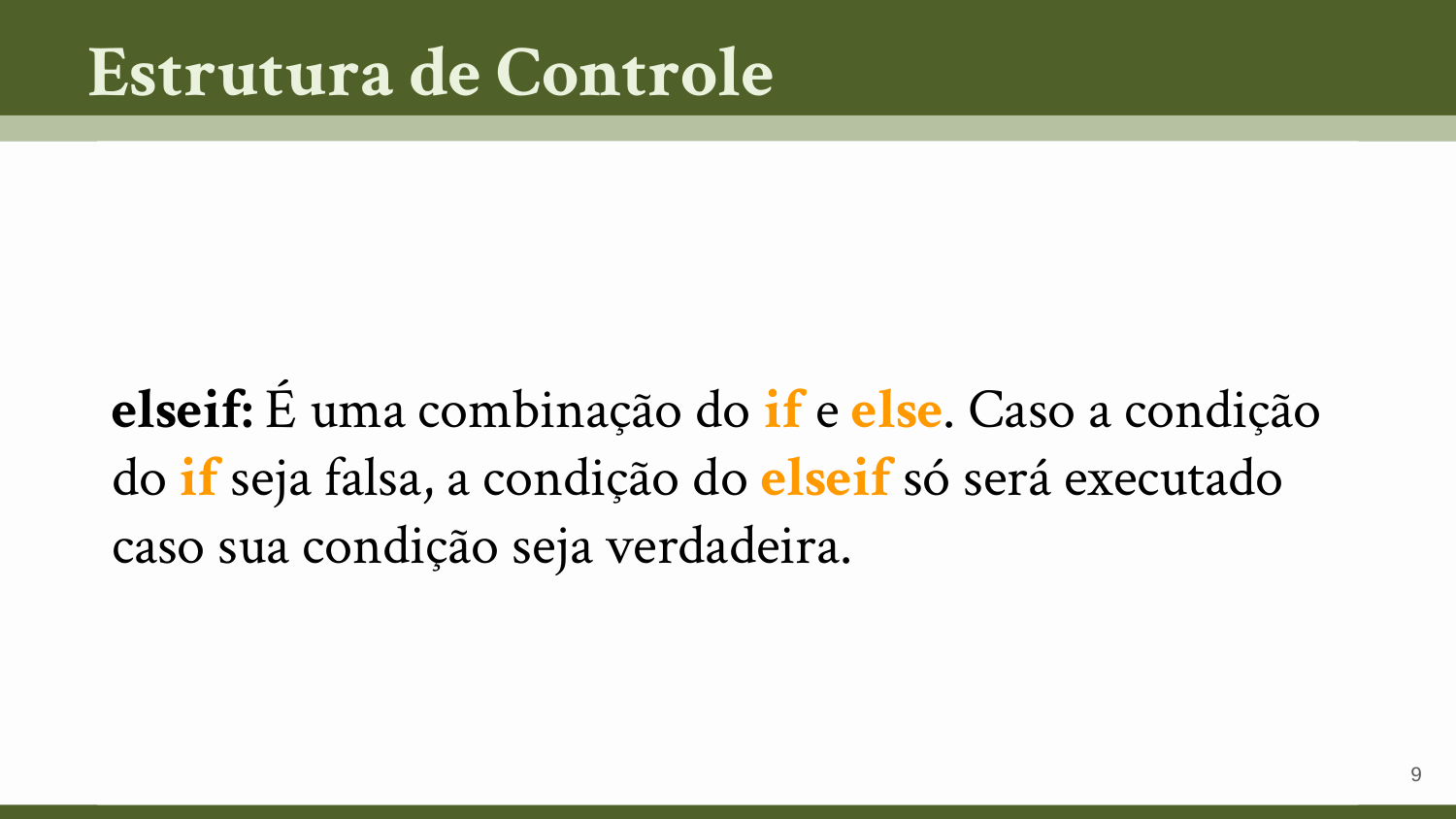

Estrutura de Controle

elseif: É uma combinação do if e else. Caso a condição do if seja falsa, a condição do elseif só será executado caso sua condição seja verdadeira.

9